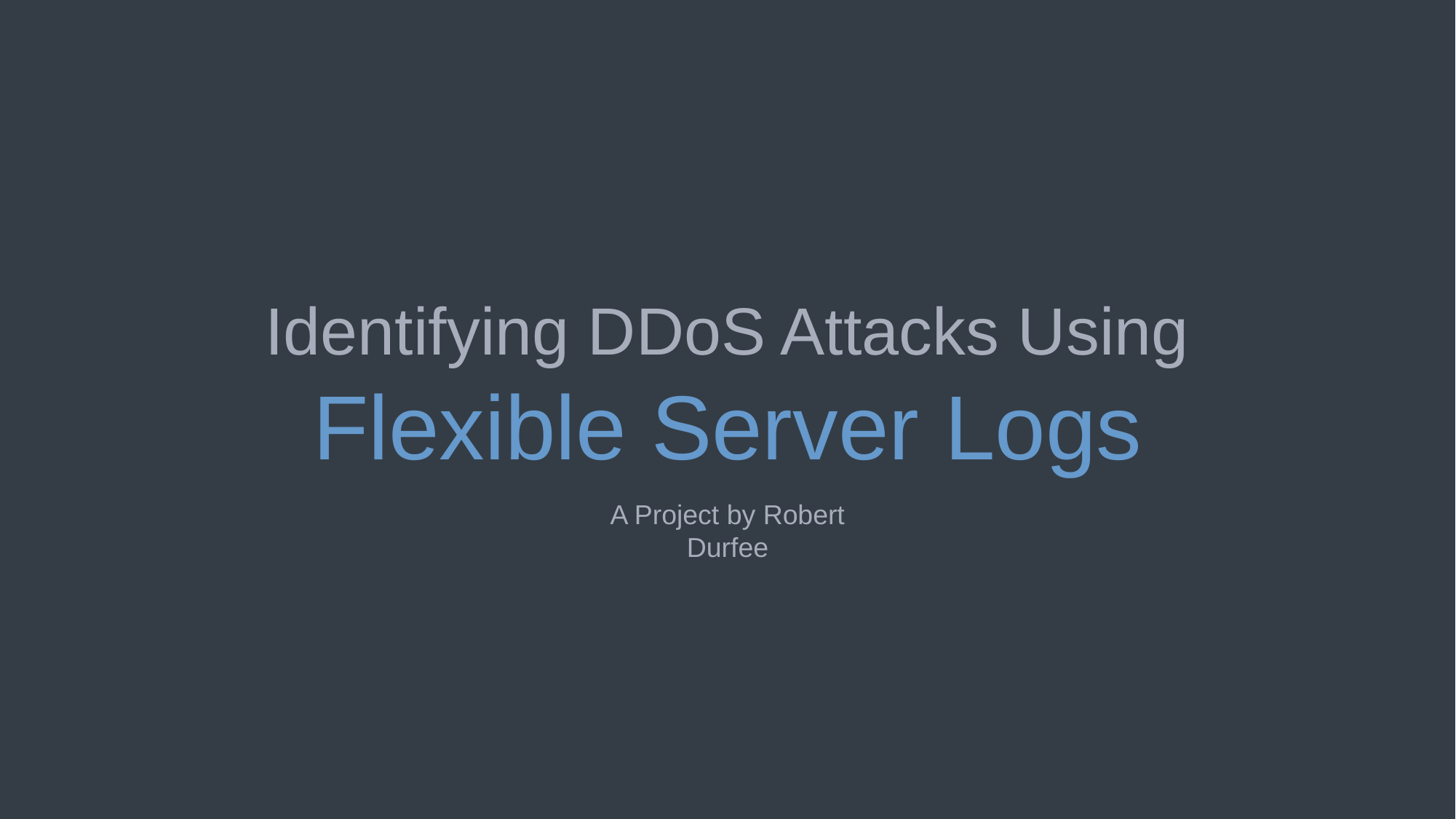

Identifying DDoS Attacks Using Flexible Server Logs
A Project by Robert Durfee